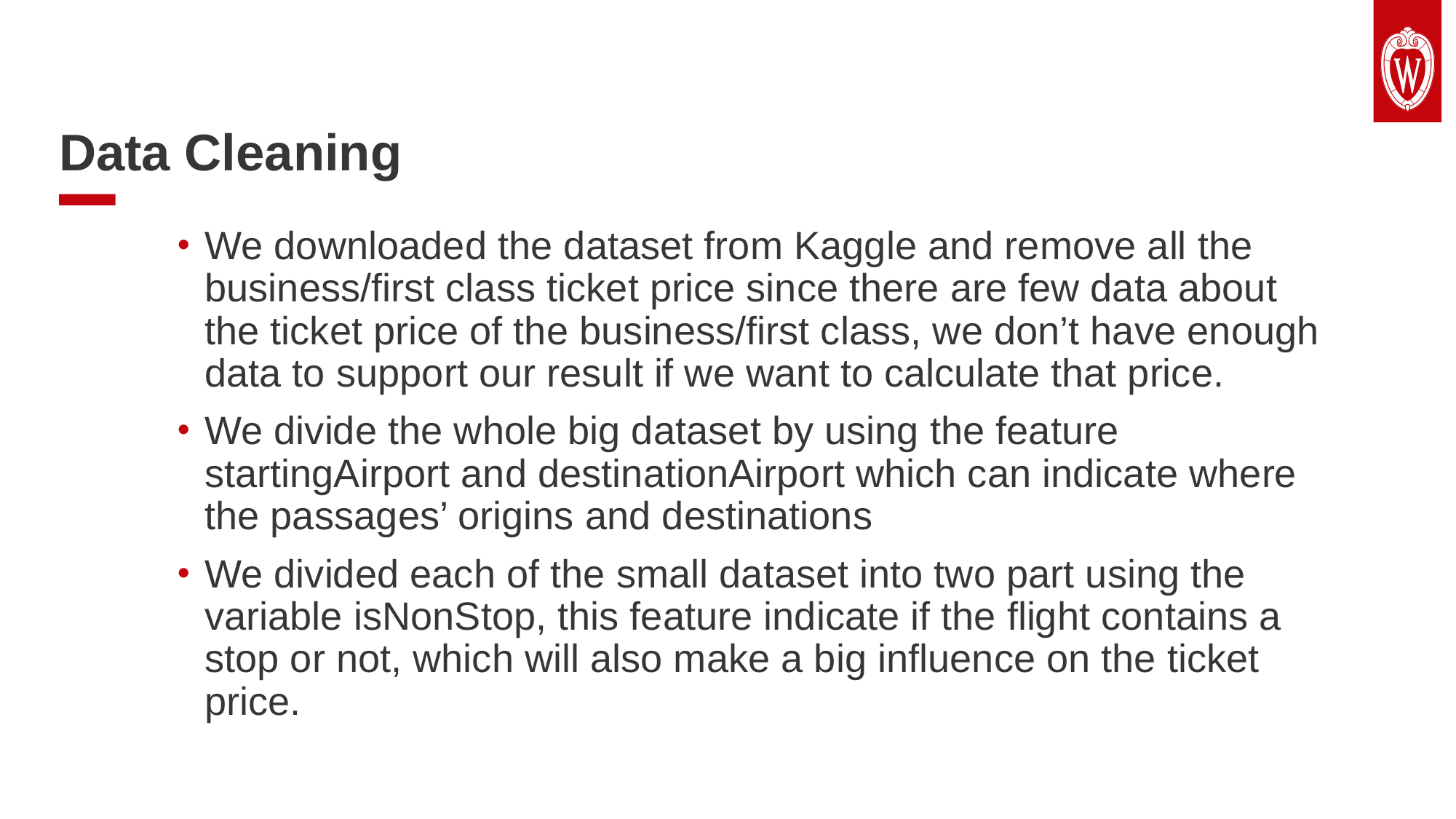

# Data Cleaning
We downloaded the dataset from Kaggle and remove all the business/first class ticket price since there are few data about the ticket price of the business/first class, we don’t have enough data to support our result if we want to calculate that price.
We divide the whole big dataset by using the feature startingAirport and destinationAirport which can indicate where the passages’ origins and destinations
We divided each of the small dataset into two part using the variable isNonStop, this feature indicate if the flight contains a stop or not, which will also make a big influence on the ticket price.